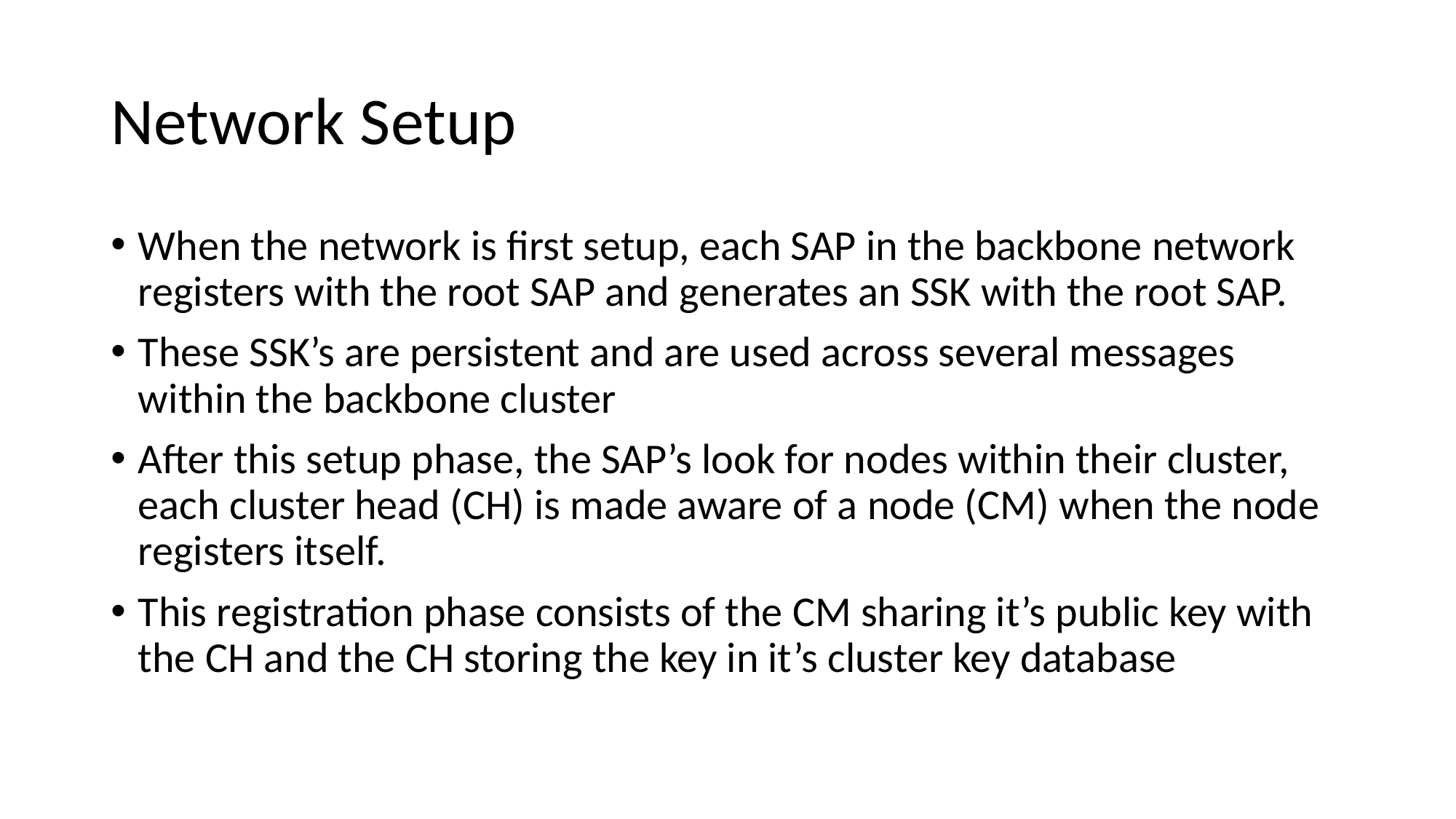

# Network Setup
When the network is first setup, each SAP in the backbone network registers with the root SAP and generates an SSK with the root SAP.
These SSK’s are persistent and are used across several messages within the backbone cluster
After this setup phase, the SAP’s look for nodes within their cluster, each cluster head (CH) is made aware of a node (CM) when the node registers itself.
This registration phase consists of the CM sharing it’s public key with the CH and the CH storing the key in it’s cluster key database